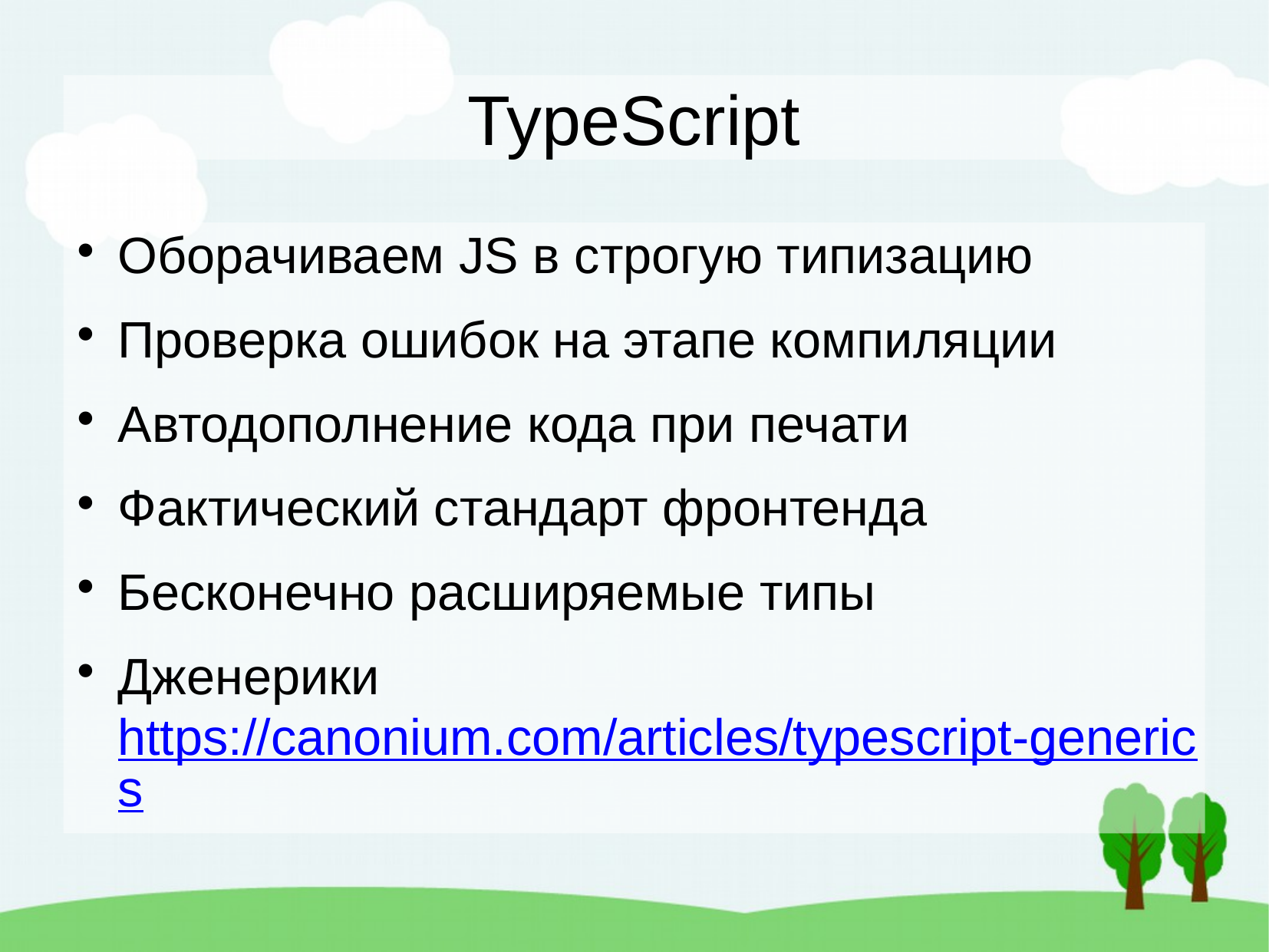

TypeScript
Оборачиваем JS в строгую типизацию
Проверка ошибок на этапе компиляции
Автодополнение кода при печати
Фактический стандарт фронтенда
Бесконечно расширяемые типы
Дженерики https://canonium.com/articles/typescript-generics